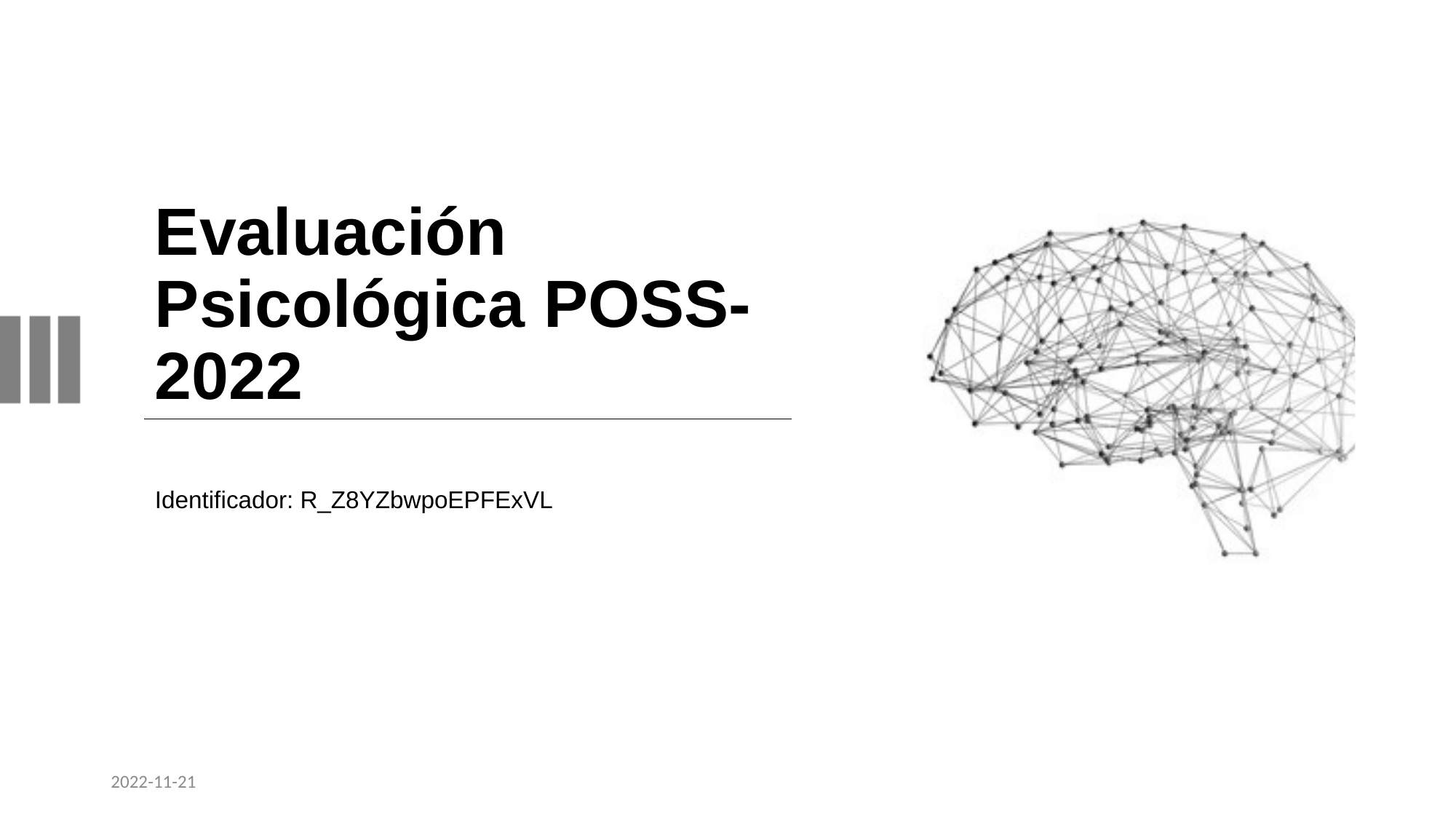

# Evaluación Psicológica POSS-2022
Identificador: R_Z8YZbwpoEPFExVL
2022-11-21